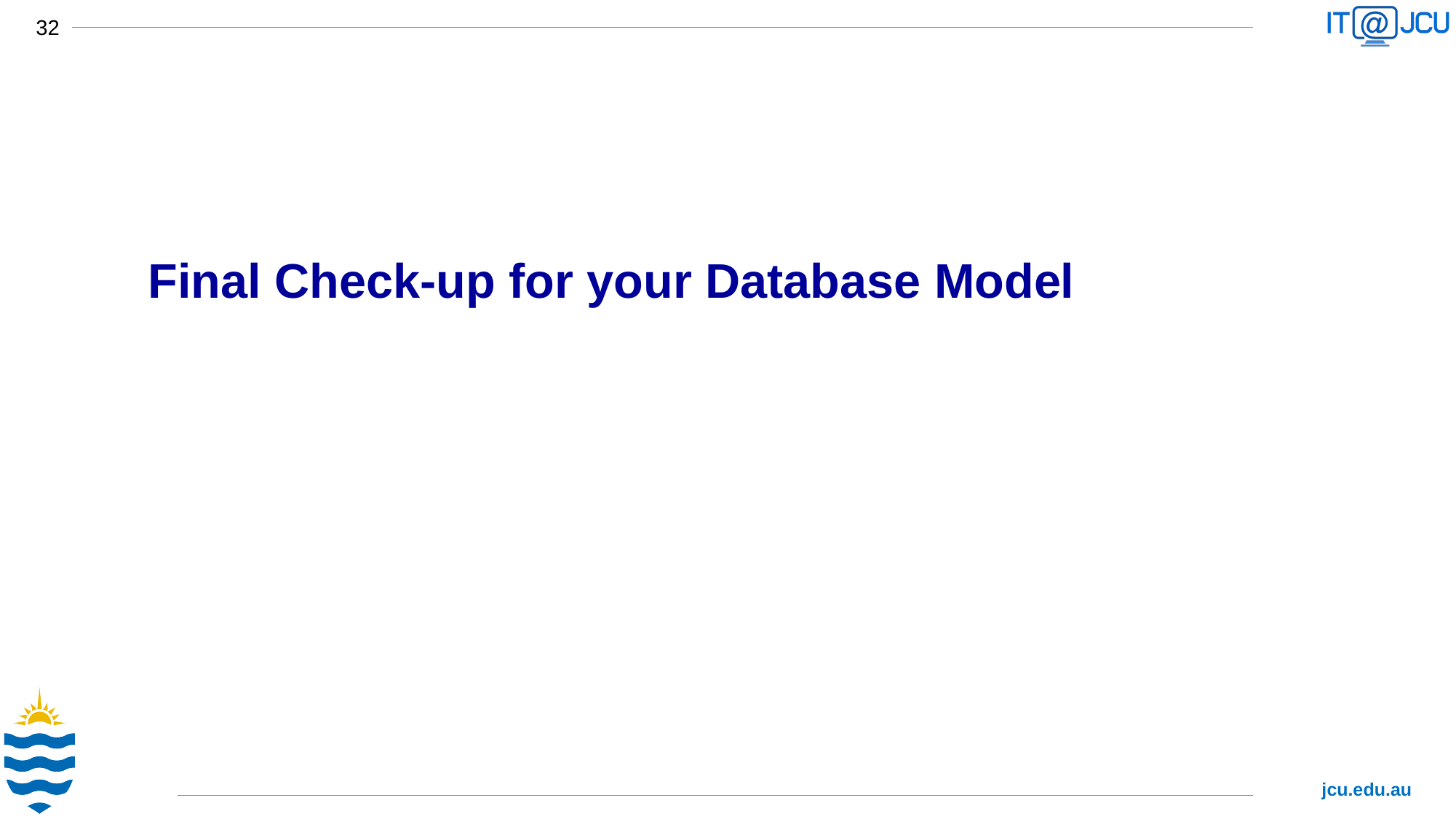

32
Final Check-up for your Database Model